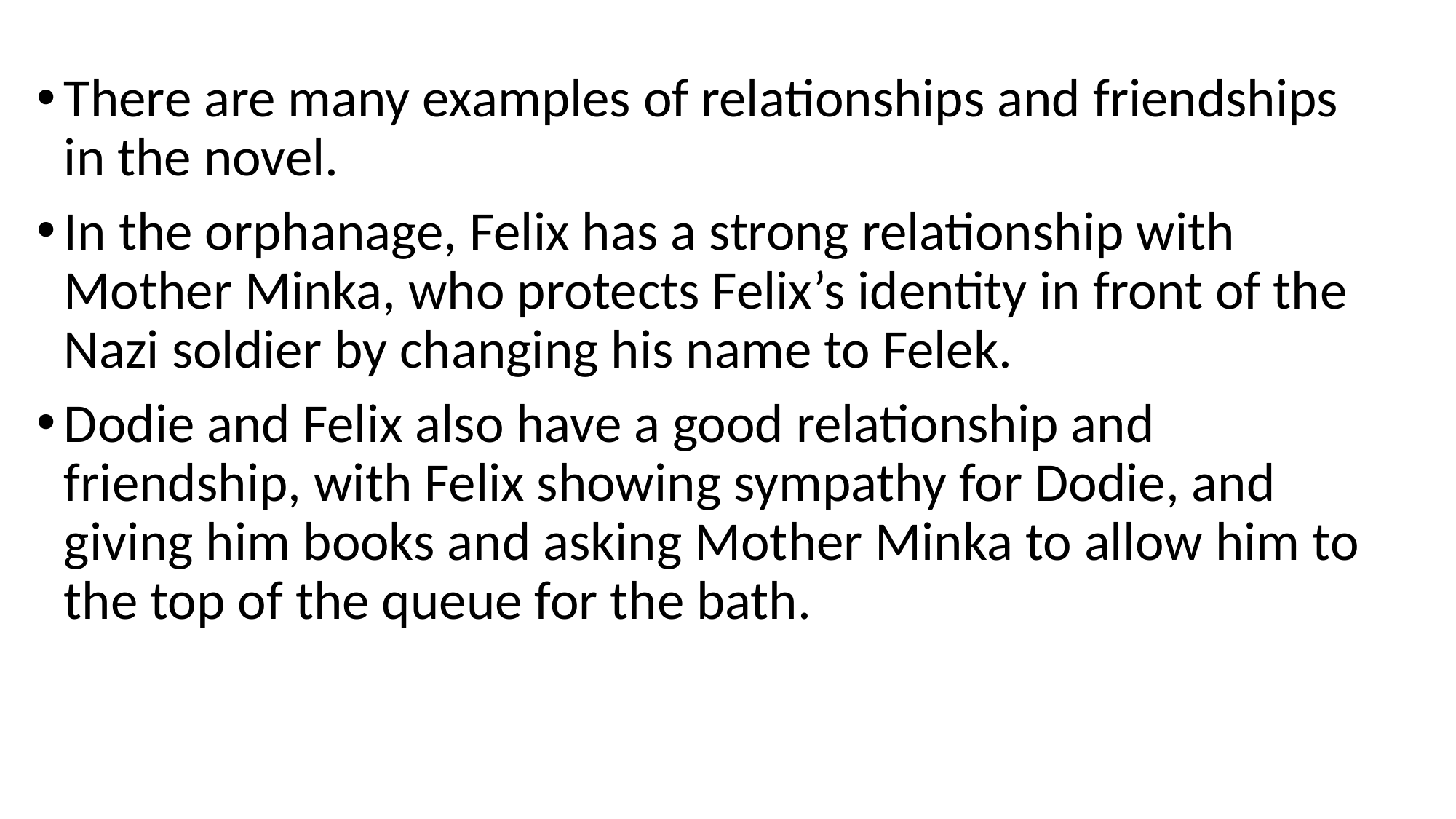

There are many examples of relationships and friendships in the novel.
In the orphanage, Felix has a strong relationship with Mother Minka, who protects Felix’s identity in front of the Nazi soldier by changing his name to Felek.
Dodie and Felix also have a good relationship and friendship, with Felix showing sympathy for Dodie, and giving him books and asking Mother Minka to allow him to the top of the queue for the bath.